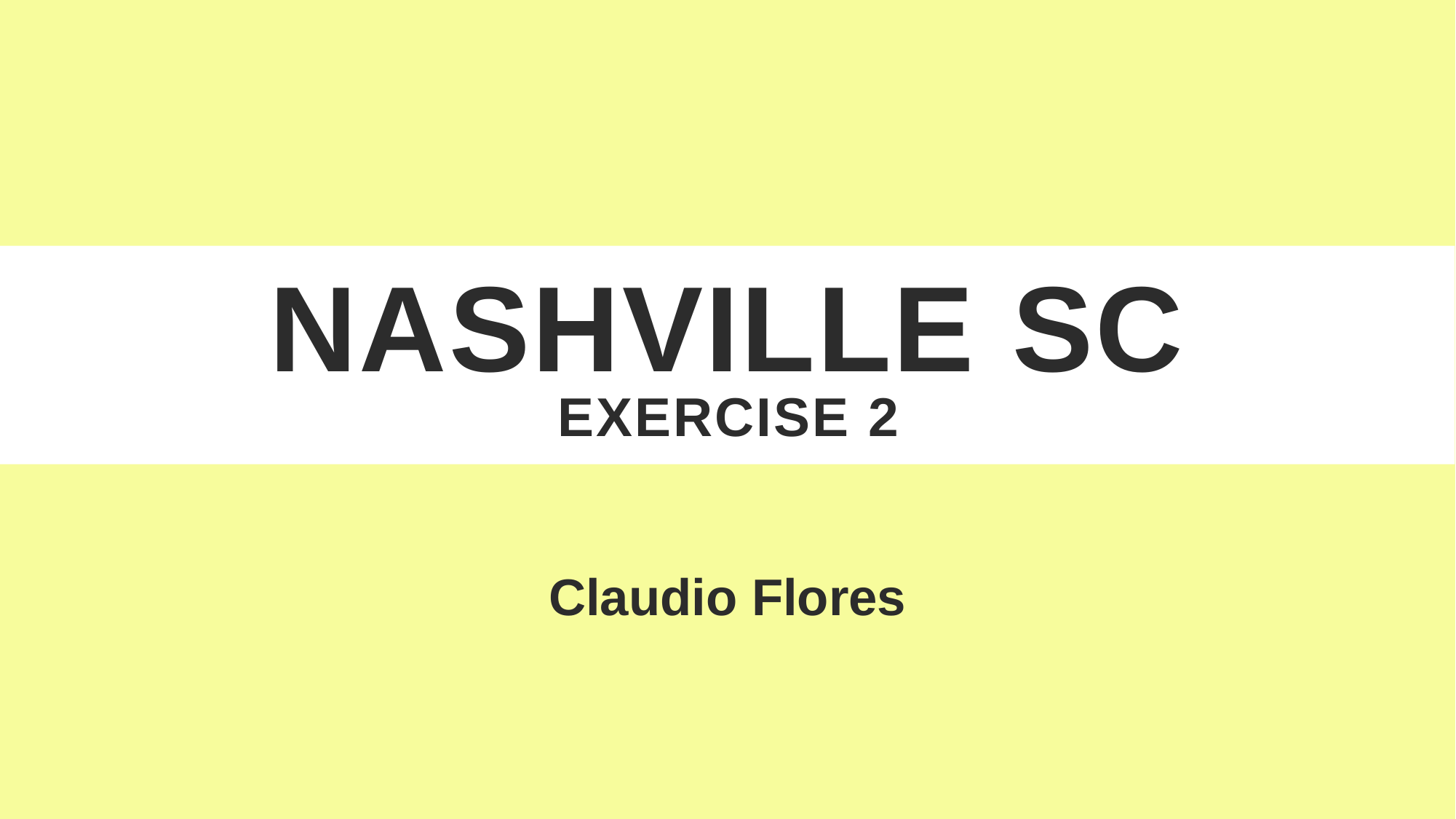

# Nashville sc exercise 2

Claudio Flores